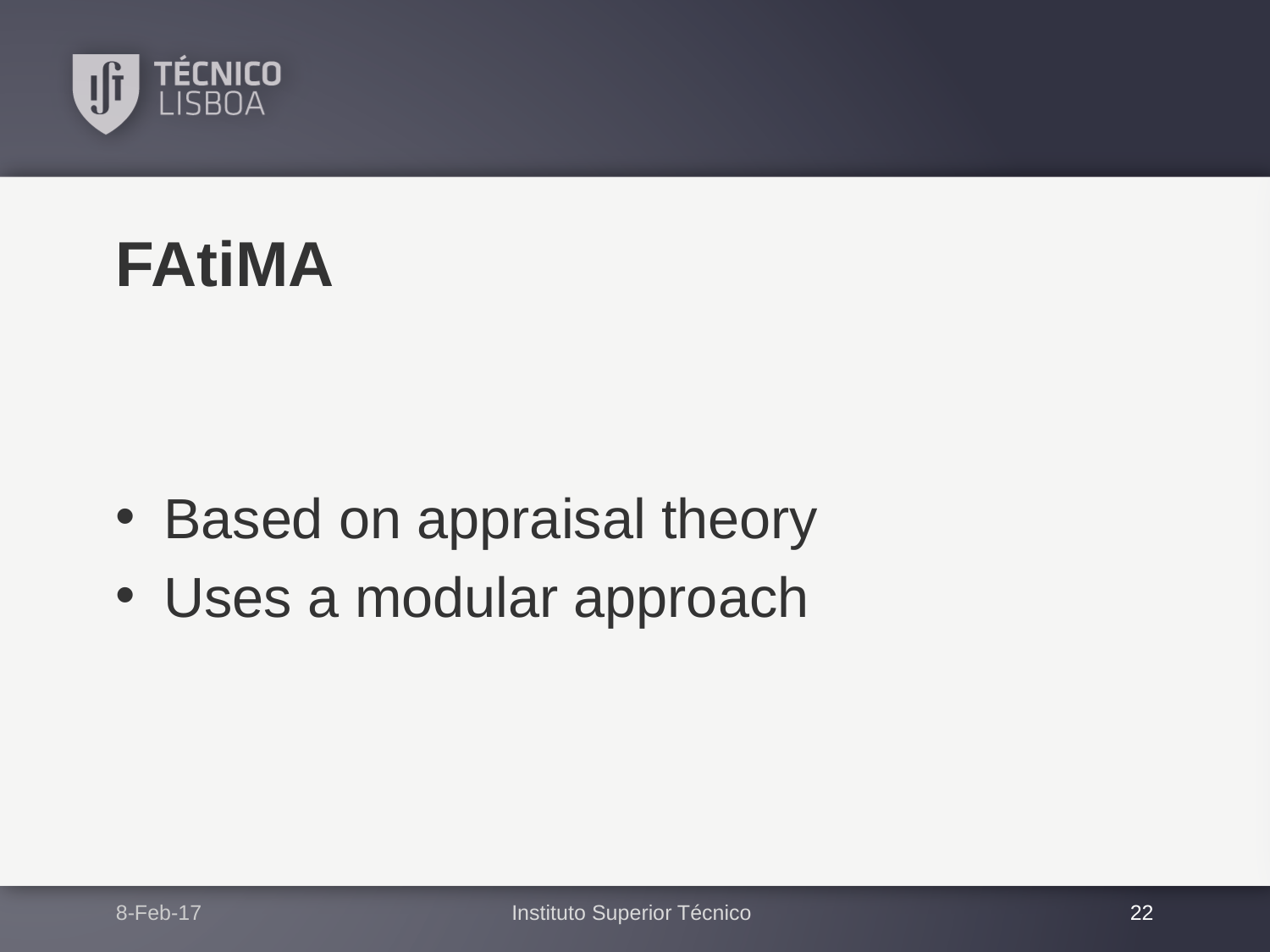

# FAtiMA
Based on appraisal theory
Uses a modular approach

8-Feb-17
Instituto Superior Técnico
22